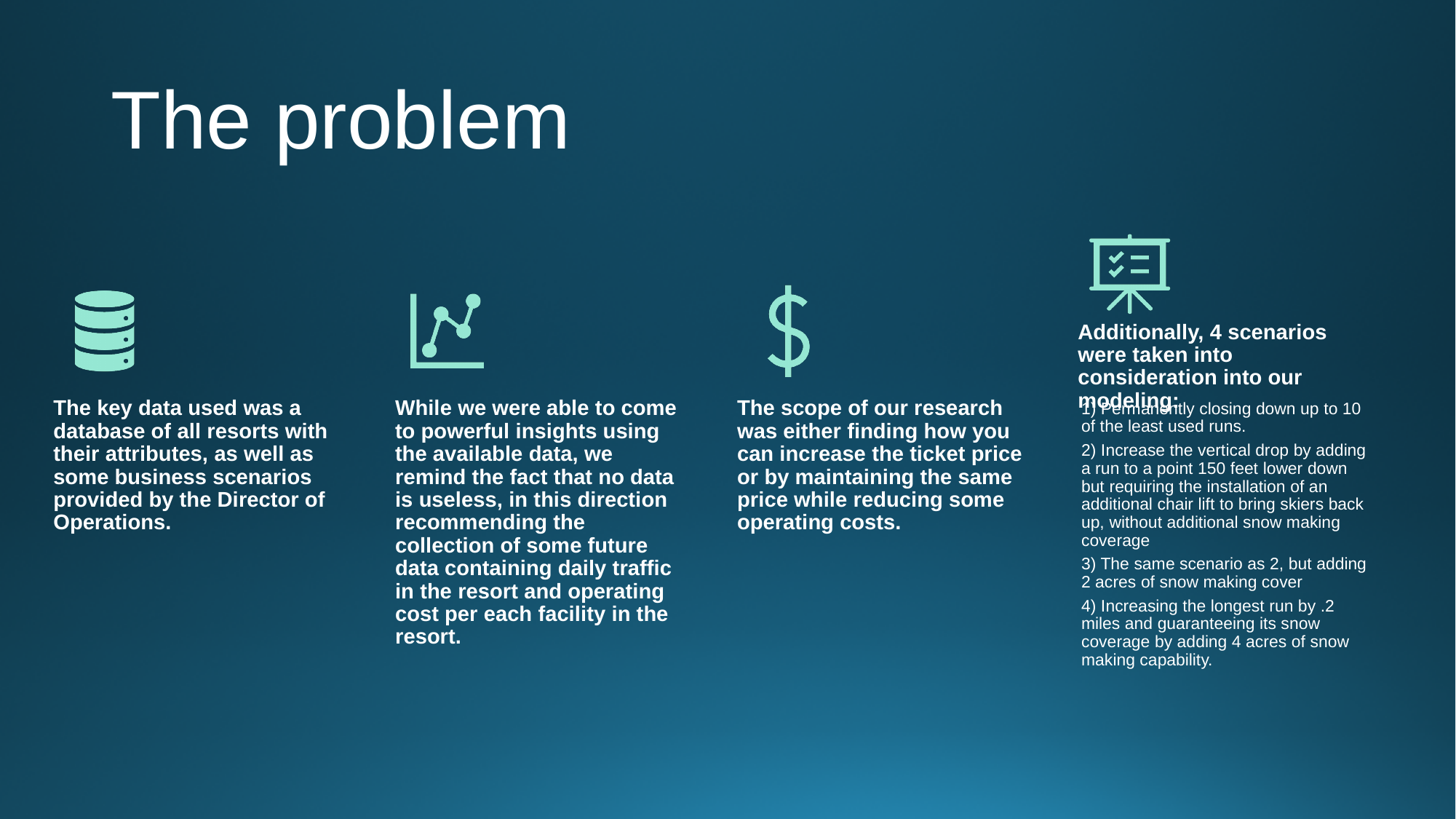

# The problem
The key data used was a database of all resorts with their attributes, as well as some business scenarios provided by the Director of Operations.
While we were able to come to powerful insights using the available data, we remind the fact that no data is useless, in this direction recommending the collection of some future data containing daily traffic in the resort and operating cost per each facility in the resort.
The scope of our research was either finding how you can increase the ticket price or by maintaining the same price while reducing some operating costs.
Additionally, 4 scenarios were taken into consideration into our modeling:
1) Permanently closing down up to 10 of the least used runs.
2) Increase the vertical drop by adding a run to a point 150 feet lower down but requiring the installation of an additional chair lift to bring skiers back up, without additional snow making coverage
3) The same scenario as 2, but adding 2 acres of snow making cover
4) Increasing the longest run by .2 miles and guaranteeing its snow coverage by adding 4 acres of snow making capability.